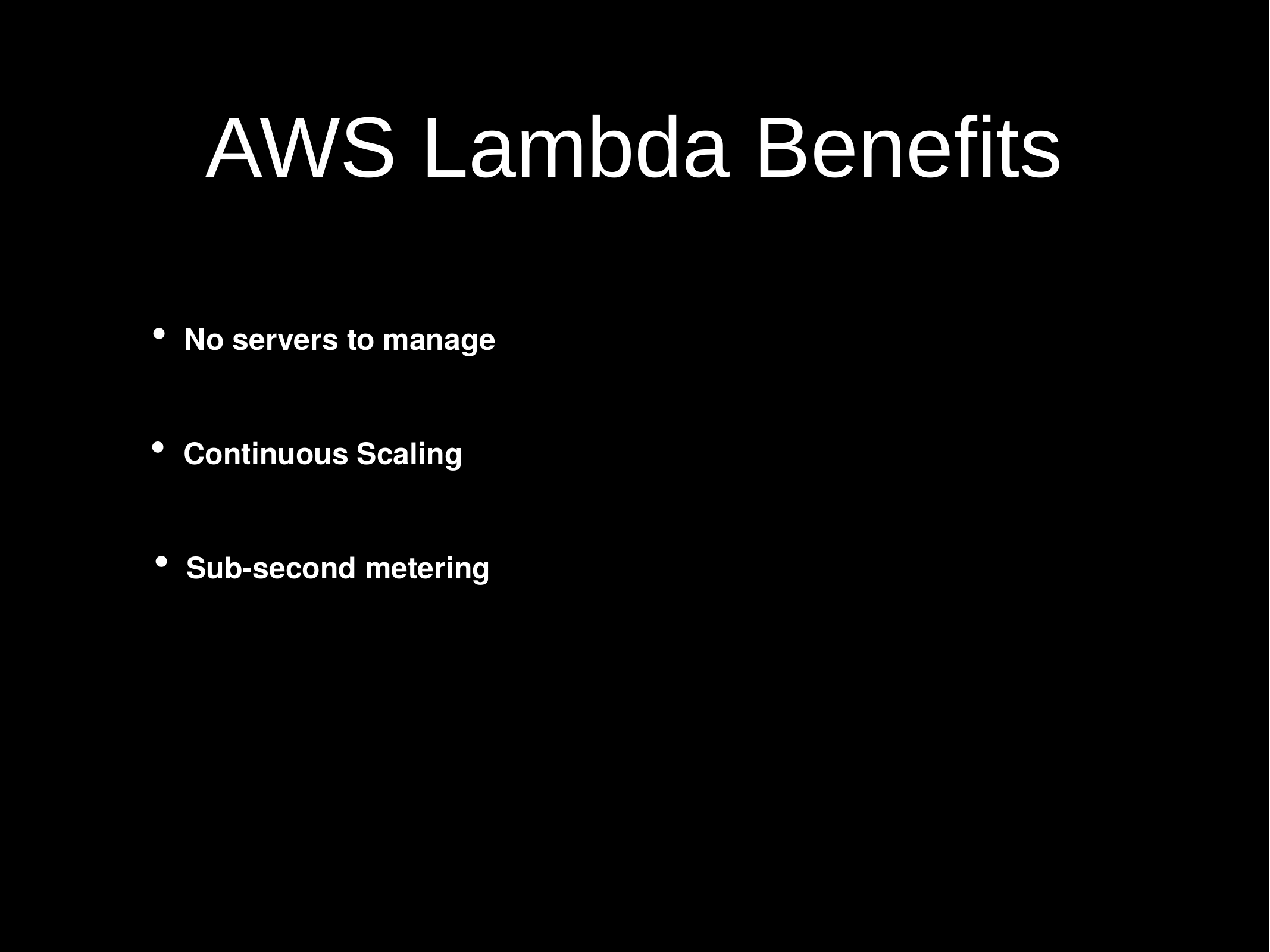

AWS Lambda Benefits
No servers to manage
Continuous Scaling
Sub-second metering